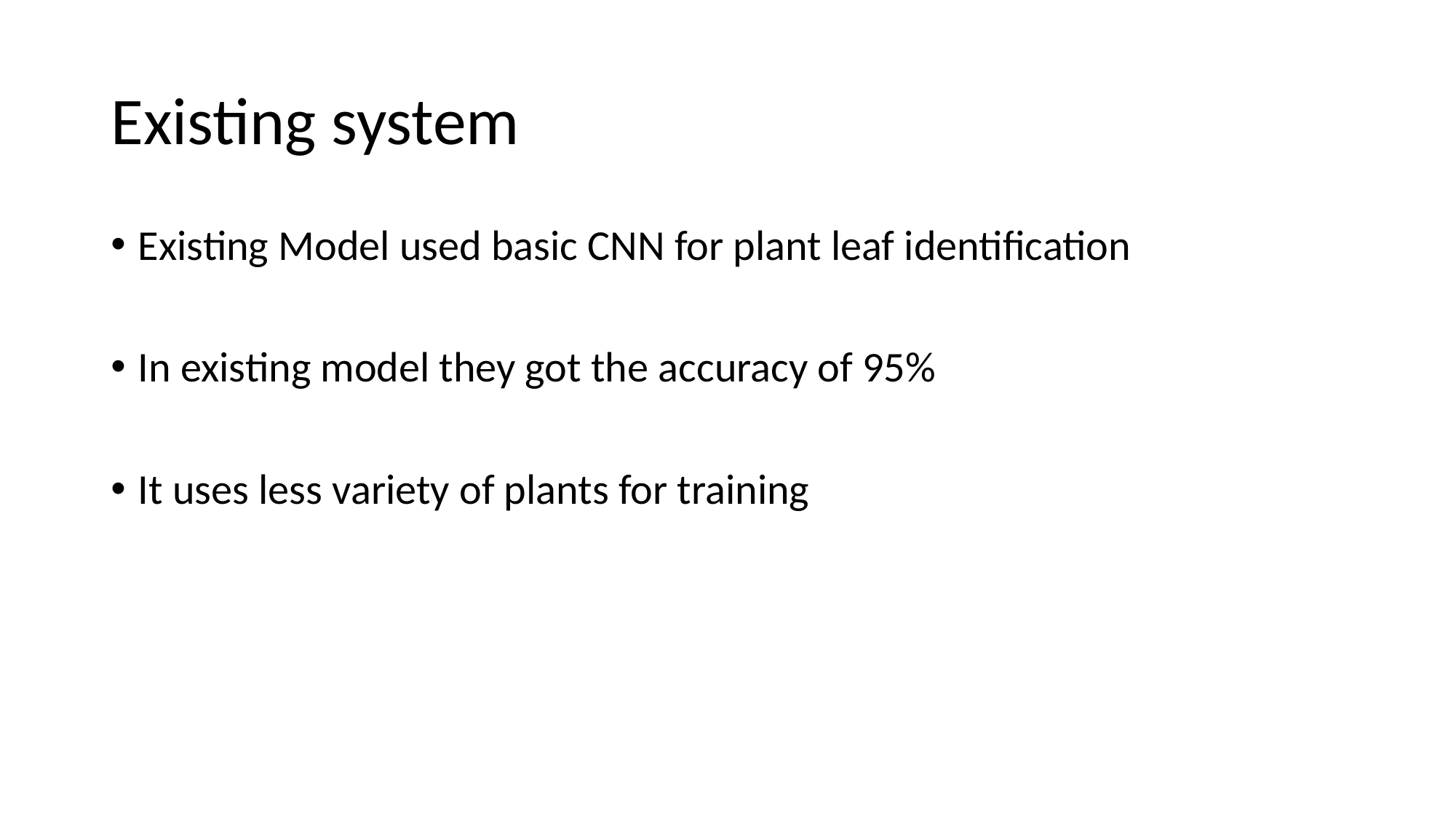

# Existing system
Existing Model used basic CNN for plant leaf identification

In existing model they got the accuracy of 95%

It uses less variety of plants for training